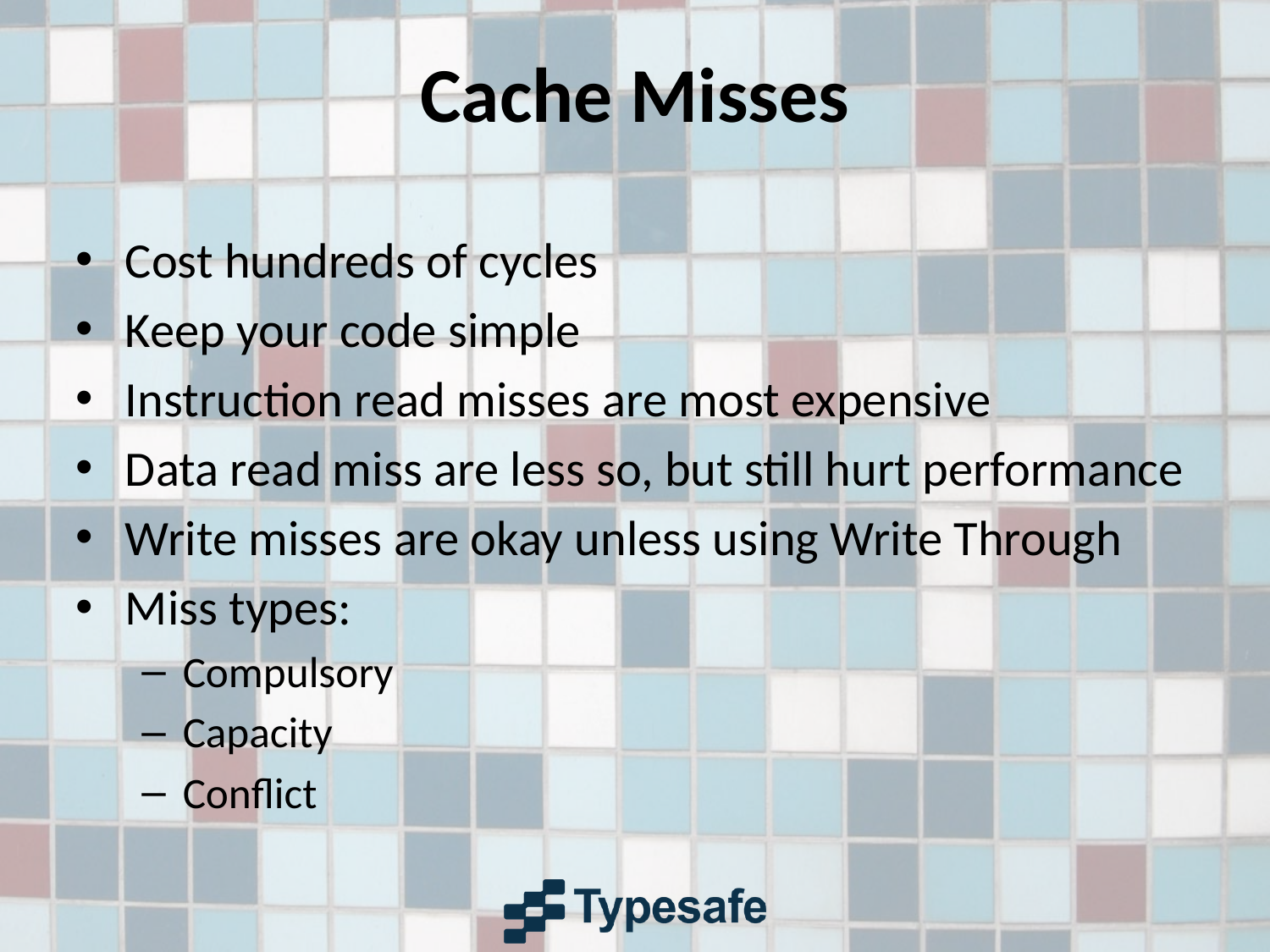

# Cache Misses
Cost hundreds of cycles
Keep your code simple
Instruction read misses are most expensive
Data read miss are less so, but still hurt performance
Write misses are okay unless using Write Through
Miss types:
Compulsory
Capacity
Conflict